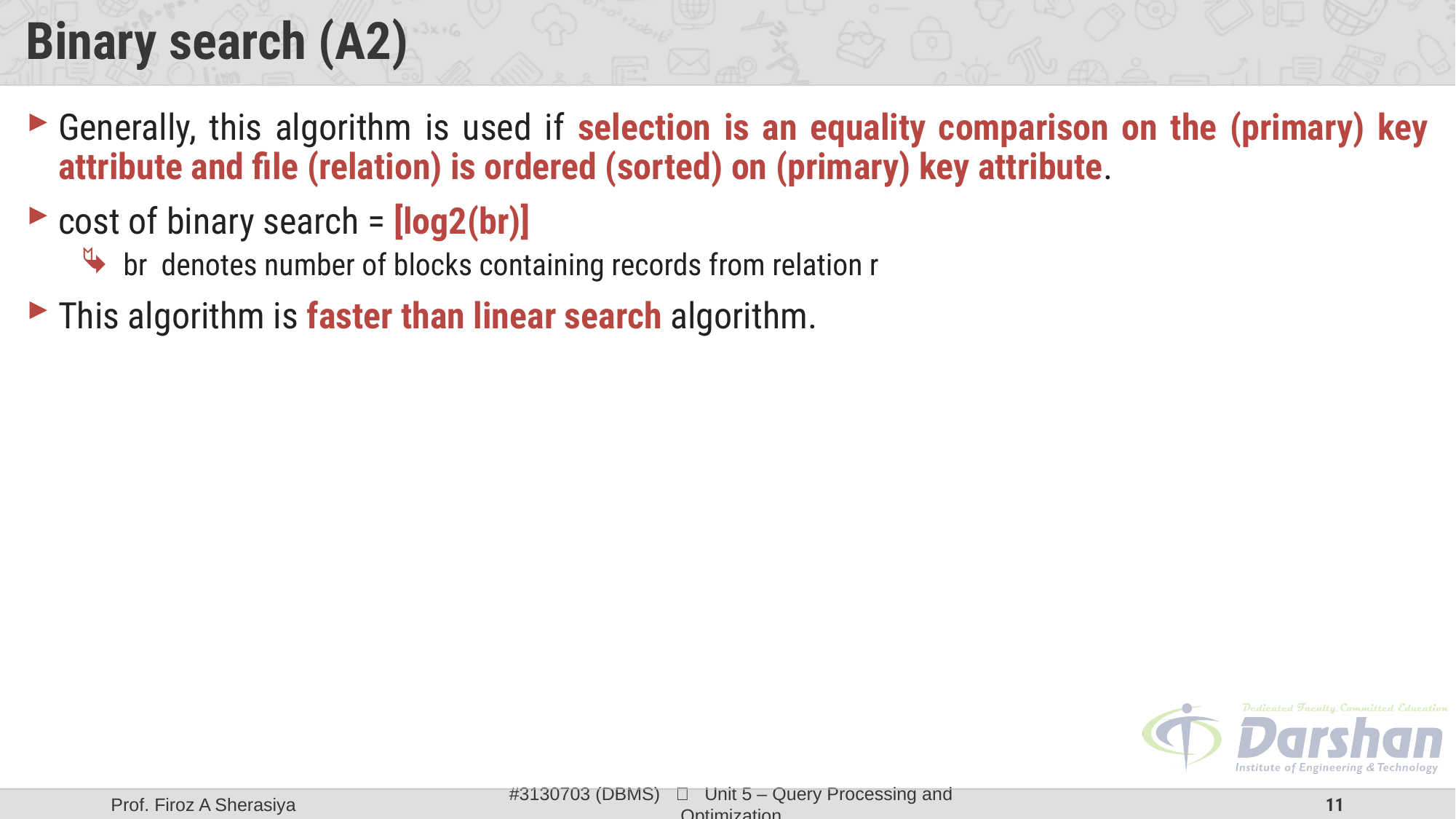

# Binary search (A2)
Generally, this algorithm is used if selection is an equality comparison on the (primary) key attribute and file (relation) is ordered (sorted) on (primary) key attribute.
cost of binary search = [log2(br)]
br  denotes number of blocks containing records from relation r
This algorithm is faster than linear search algorithm.